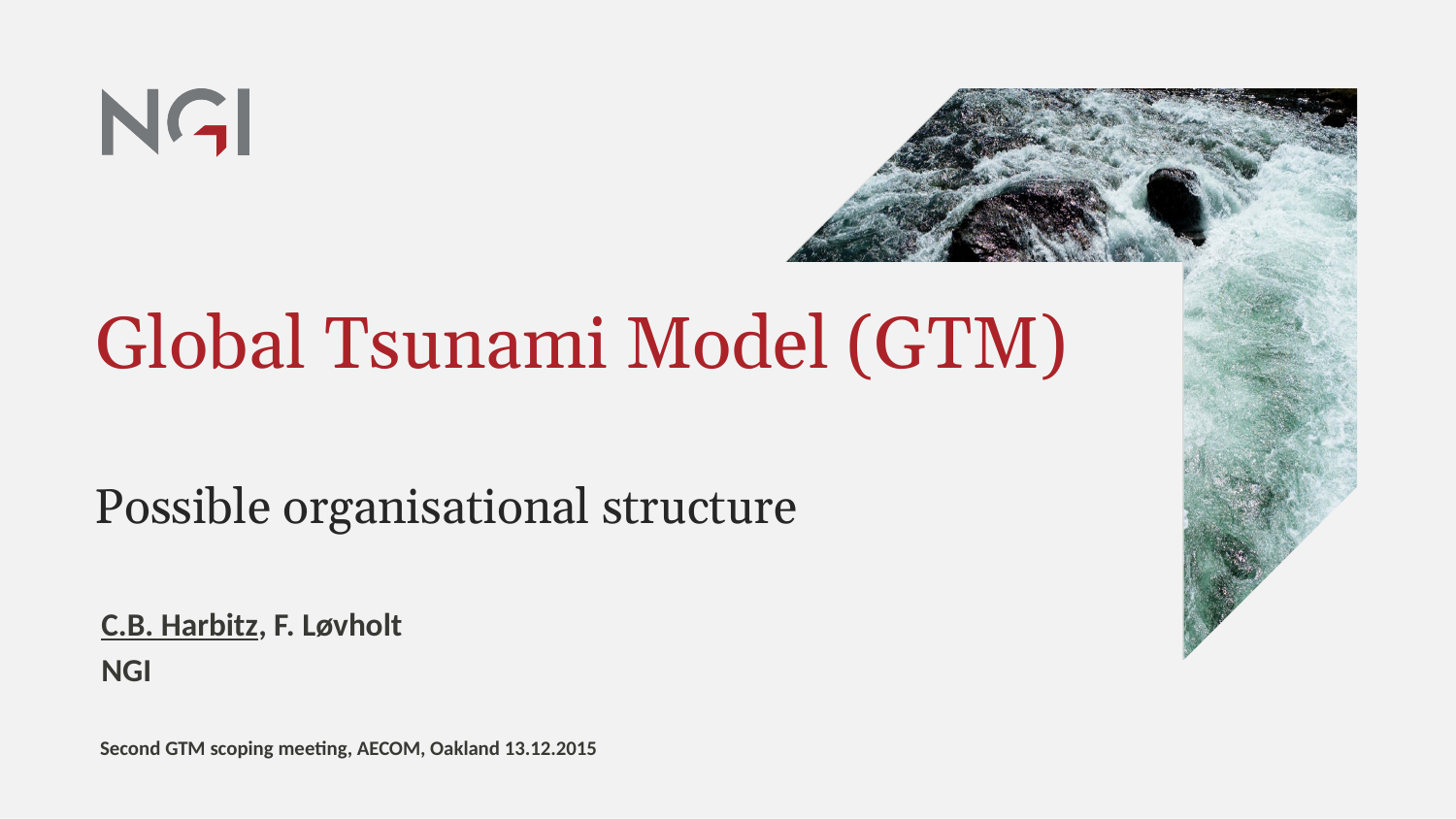

# Global Tsunami Model (GTM)
Possible organisational structure
C.B. Harbitz, F. Løvholt
NGI
Second GTM scoping meeting, AECOM, Oakland 13.12.2015